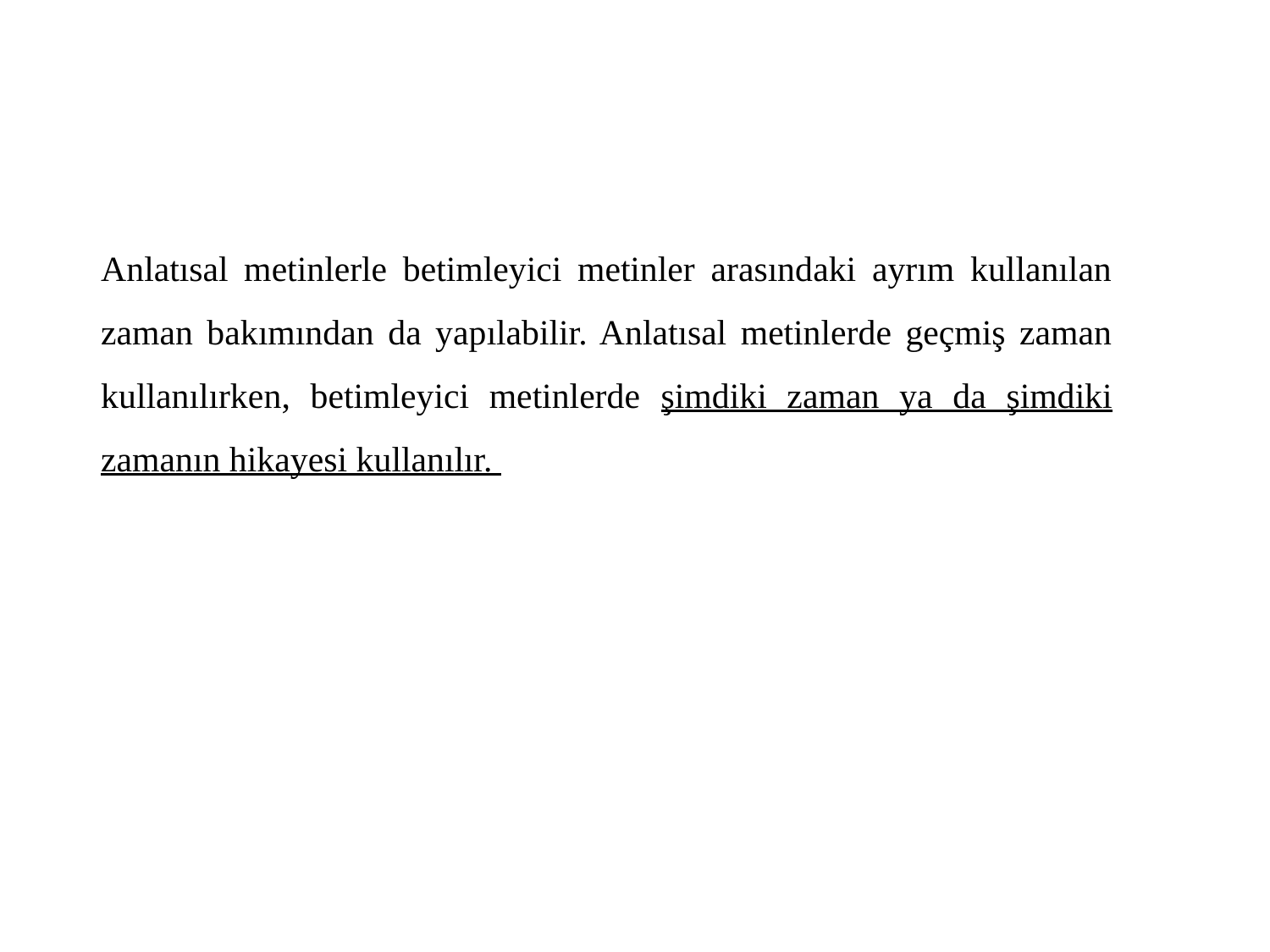

Anlatısal metinlerle betimleyici metinler arasındaki ayrım kullanılan zaman bakımından da yapılabilir. Anlatısal metinlerde geçmiş zaman kullanılırken, betimleyici metinlerde şimdiki zaman ya da şimdiki zamanın hikayesi kullanılır.